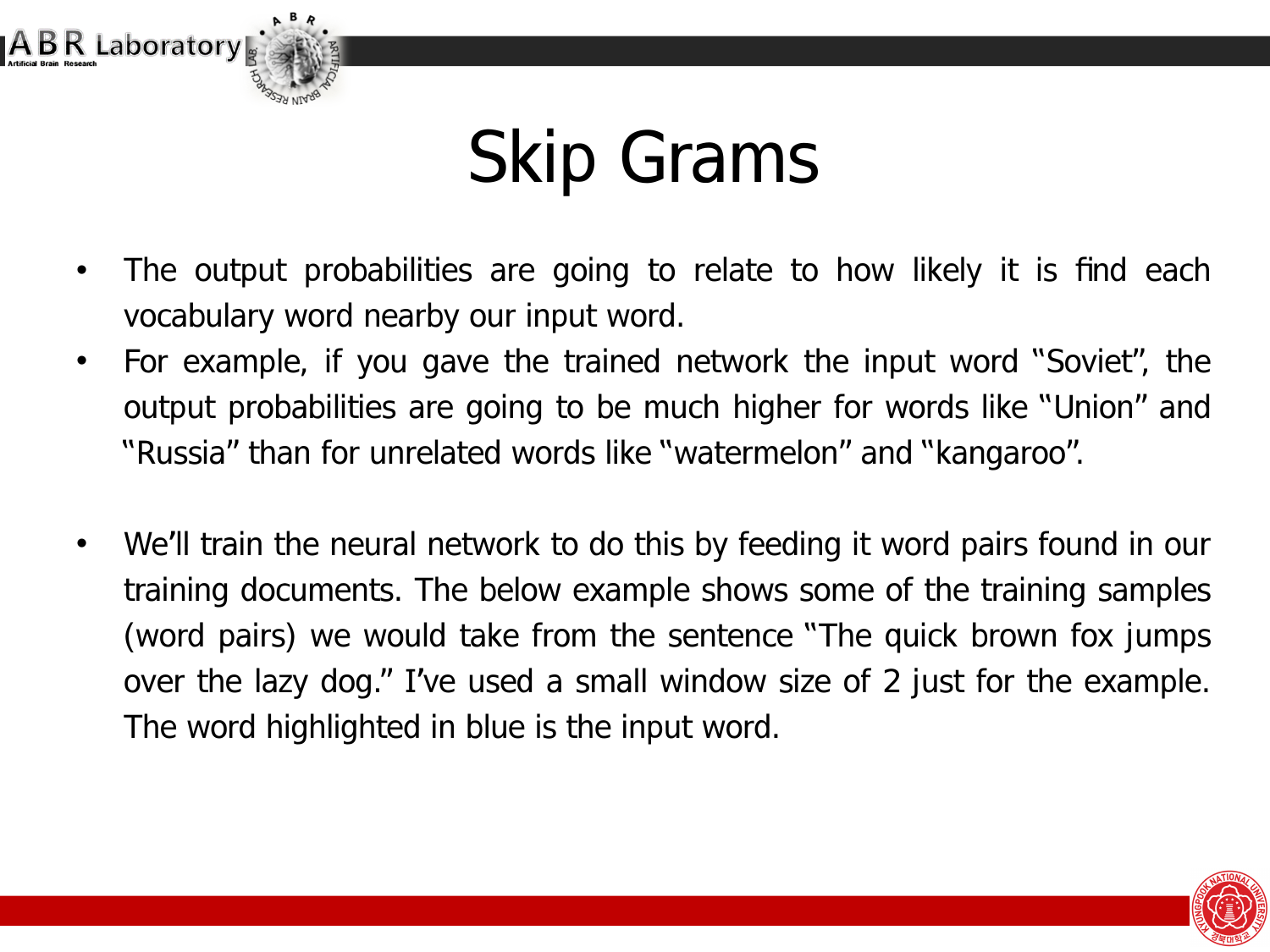

# Skip Grams
The output probabilities are going to relate to how likely it is find each vocabulary word nearby our input word.
For example, if you gave the trained network the input word “Soviet”, the output probabilities are going to be much higher for words like “Union” and “Russia” than for unrelated words like “watermelon” and “kangaroo”.

We’ll train the neural network to do this by feeding it word pairs found in our training documents. The below example shows some of the training samples (word pairs) we would take from the sentence “The quick brown fox jumps over the lazy dog.” I’ve used a small window size of 2 just for the example. The word highlighted in blue is the input word.